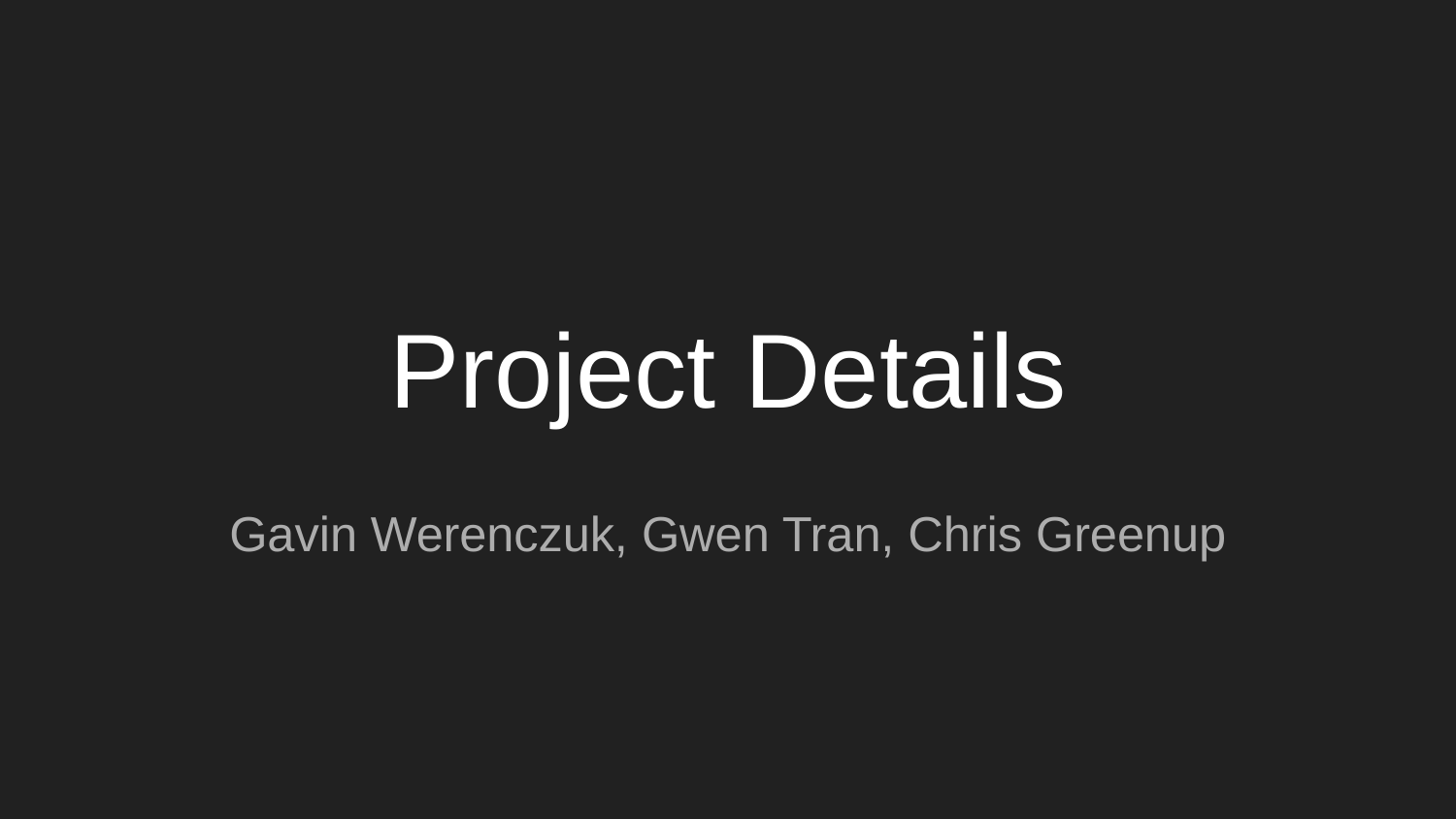

# Project Details
Gavin Werenczuk, Gwen Tran, Chris Greenup